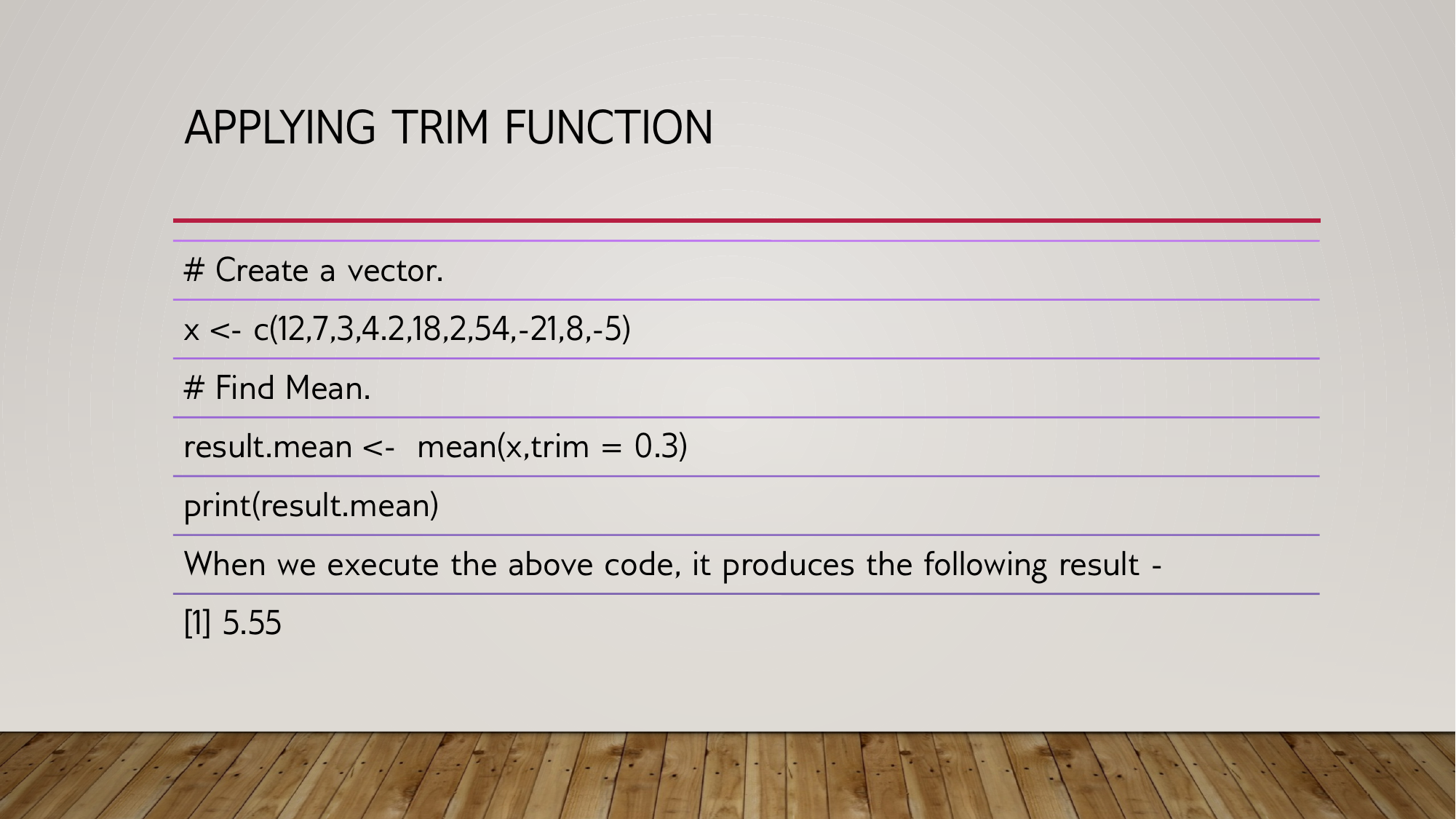

# Applying trim function
# Create a vector.
x <- c(12,7,3,4.2,18,2,54,-21,8,-5)
# Find Mean.
result.mean <-  mean(x,trim = 0.3)
print(result.mean)
When we execute the above code, it produces the following result −
[1] 5.55